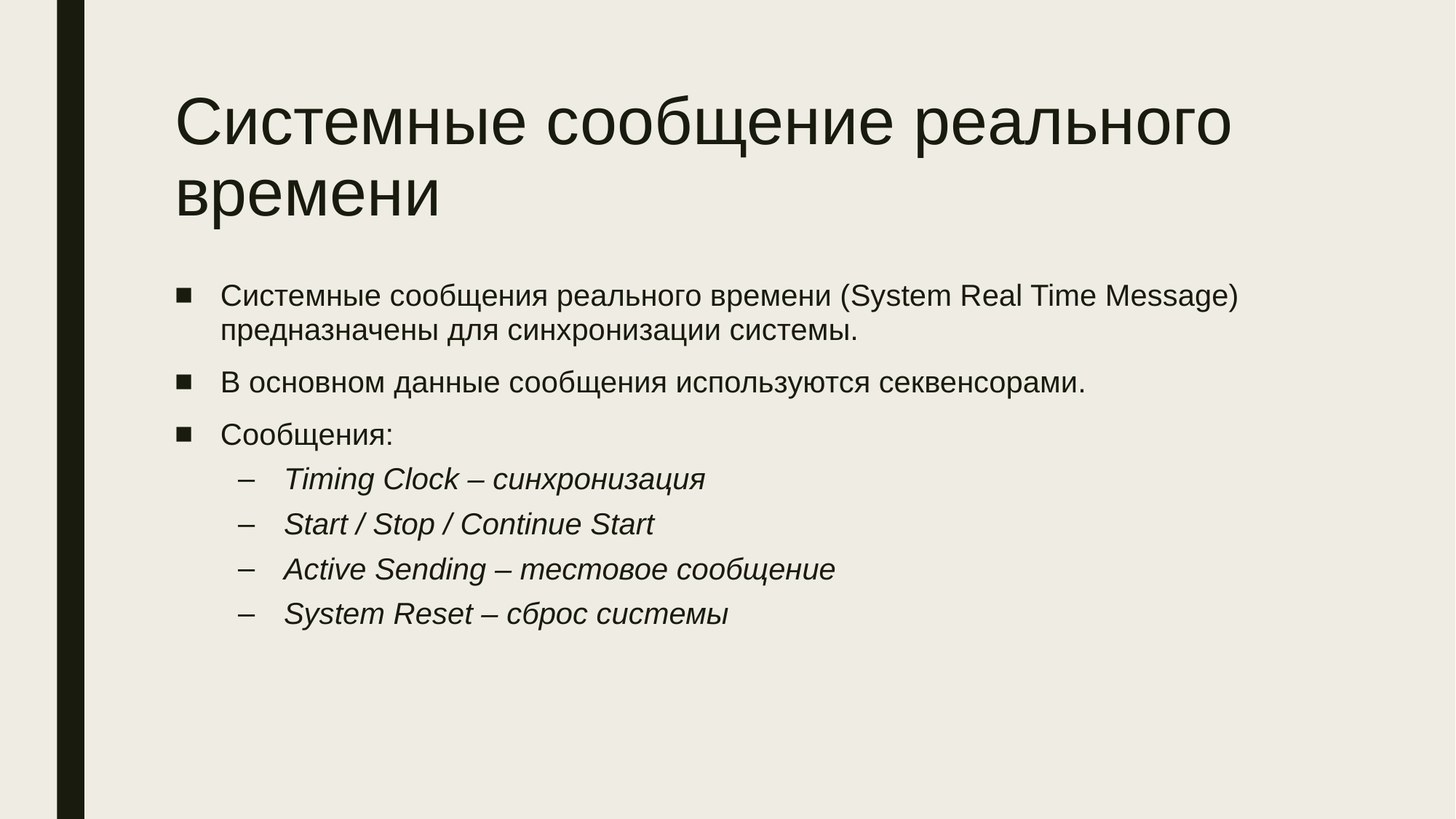

# Системные сообщение реального времени
Системные сообщения реального времени (System Real Time Message) предназначены для синхронизации системы.
В основном данные сообщения используются секвенсорами.
Сообщения:
Timing Clock – синхронизация
Start / Stop / Continue Start
Active Sending – тестовое сообщение
System Reset – сброс системы